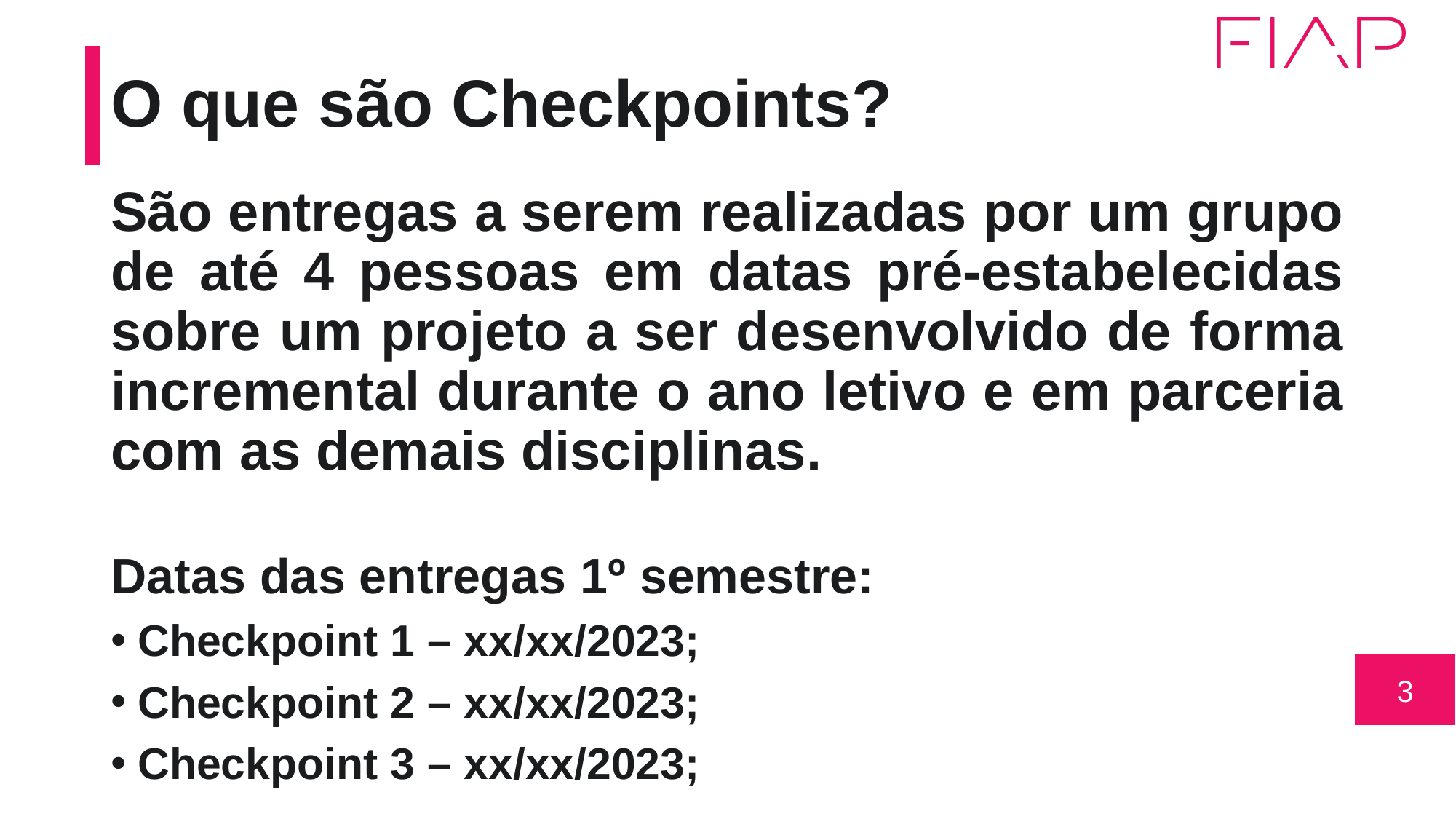

# O que são Checkpoints?
São entregas a serem realizadas por um grupo de até 4 pessoas em datas pré-estabelecidas sobre um projeto a ser desenvolvido de forma incremental durante o ano letivo e em parceria com as demais disciplinas.

Datas das entregas 1º semestre:
Checkpoint 1 – xx/xx/2023;
Checkpoint 2 – xx/xx/2023;
Checkpoint 3 – xx/xx/2023;

3